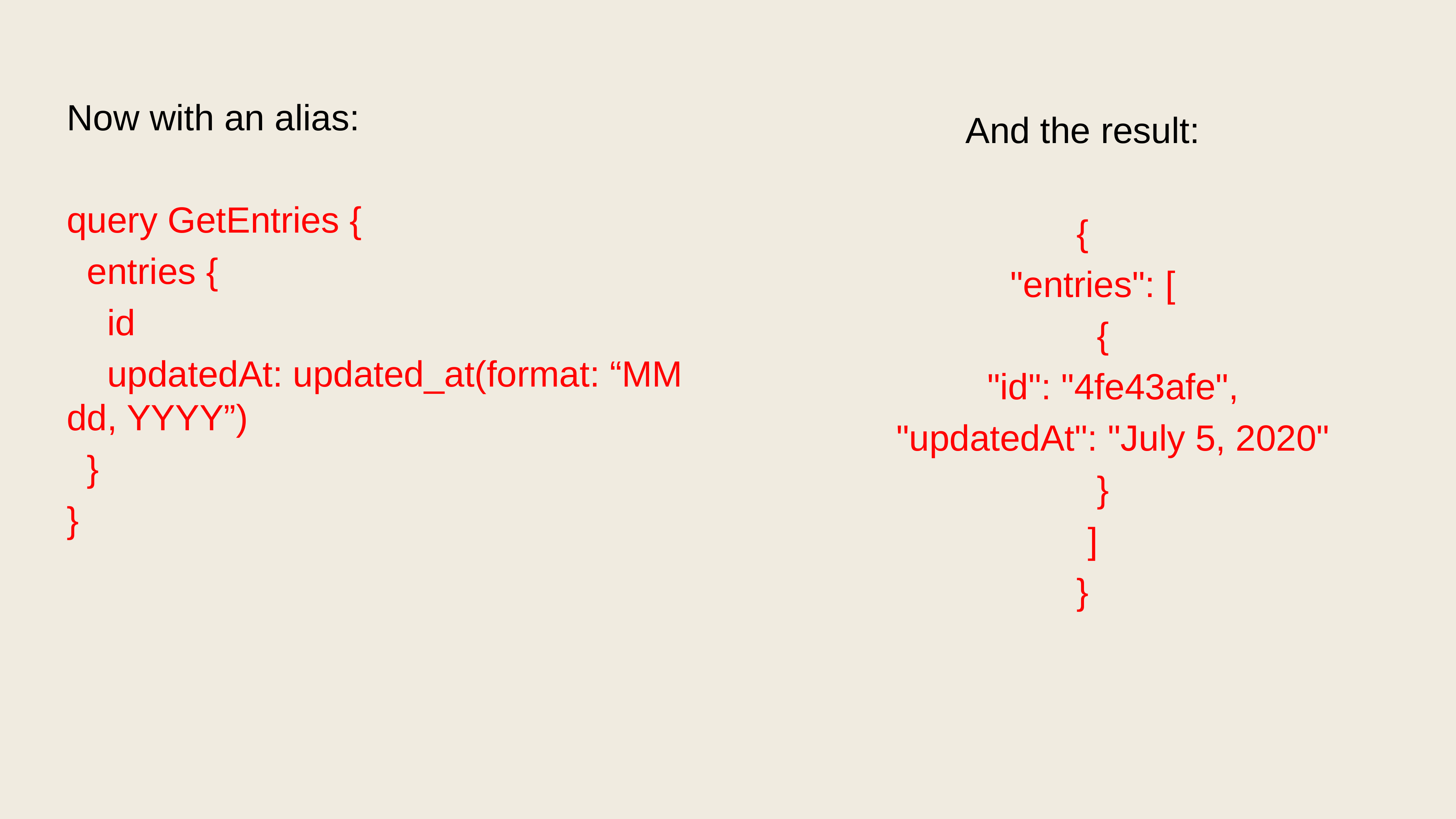

Now with an alias:

query GetEntries {
  entries {
    id
    updatedAt: updated_at(format: “MM dd, YYYY”)
  }
}
And the result:

{
  "entries": [
    {
      "id": "4fe43afe",
      "updatedAt": "July 5, 2020"
    }
  ]
}